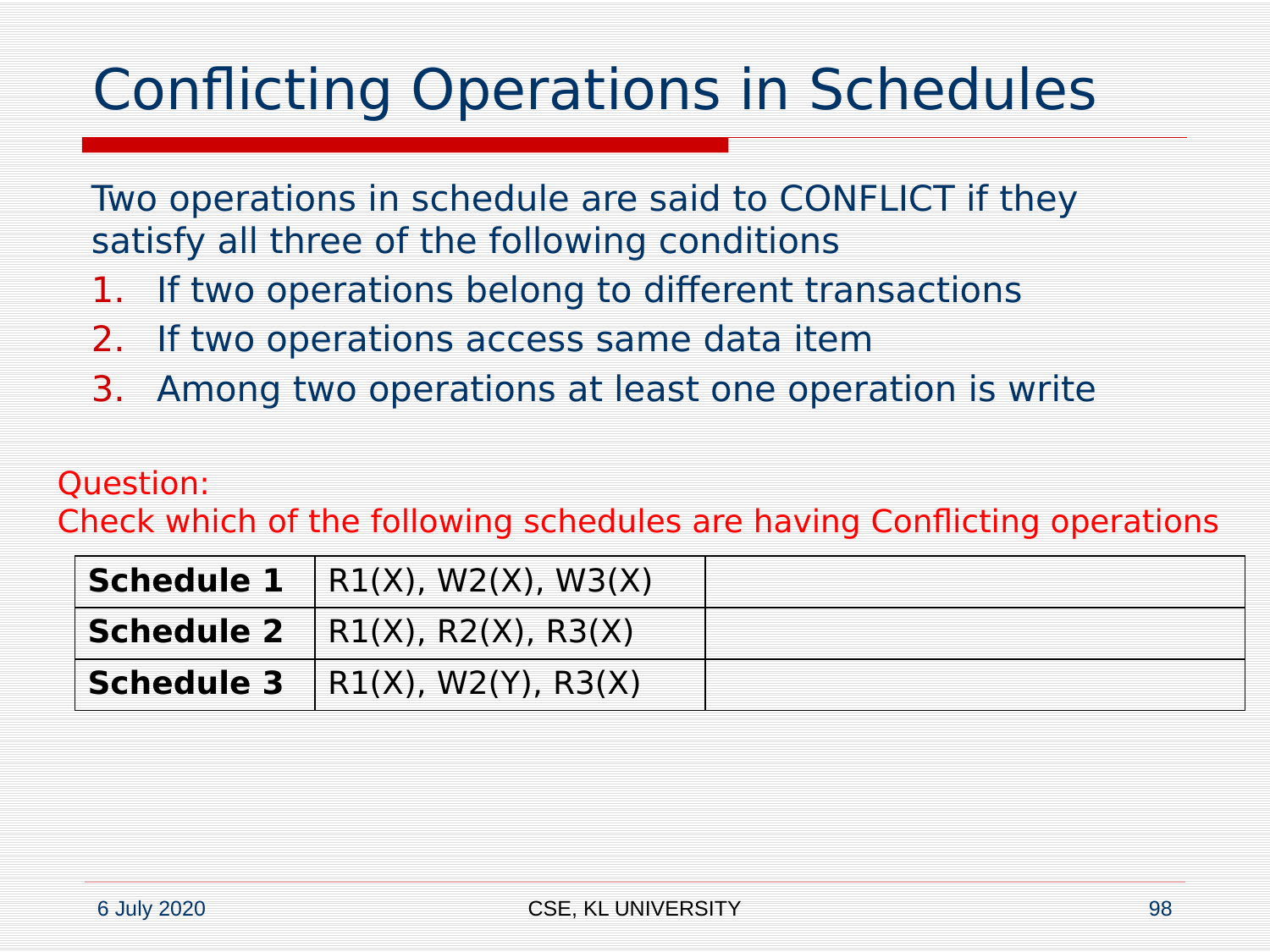

# Conflicting Operations in Schedules
Two operations in schedule are said to CONFLICT if they satisfy all three of the following conditions
If two operations belong to different transactions
If two operations access same data item
Among two operations at least one operation is write

Question:
Check which of the following schedules are having Conflicting operations
| Schedule 1 | R1(X), W2(X), W3(X) |  |
| --- | --- | --- |
| Schedule 2 | R1(X), R2(X), R3(X) |  |
| Schedule 3 | R1(X), W2(Y), R3(X) |  |
CSE, KL UNIVERSITY
98
6 July 2020